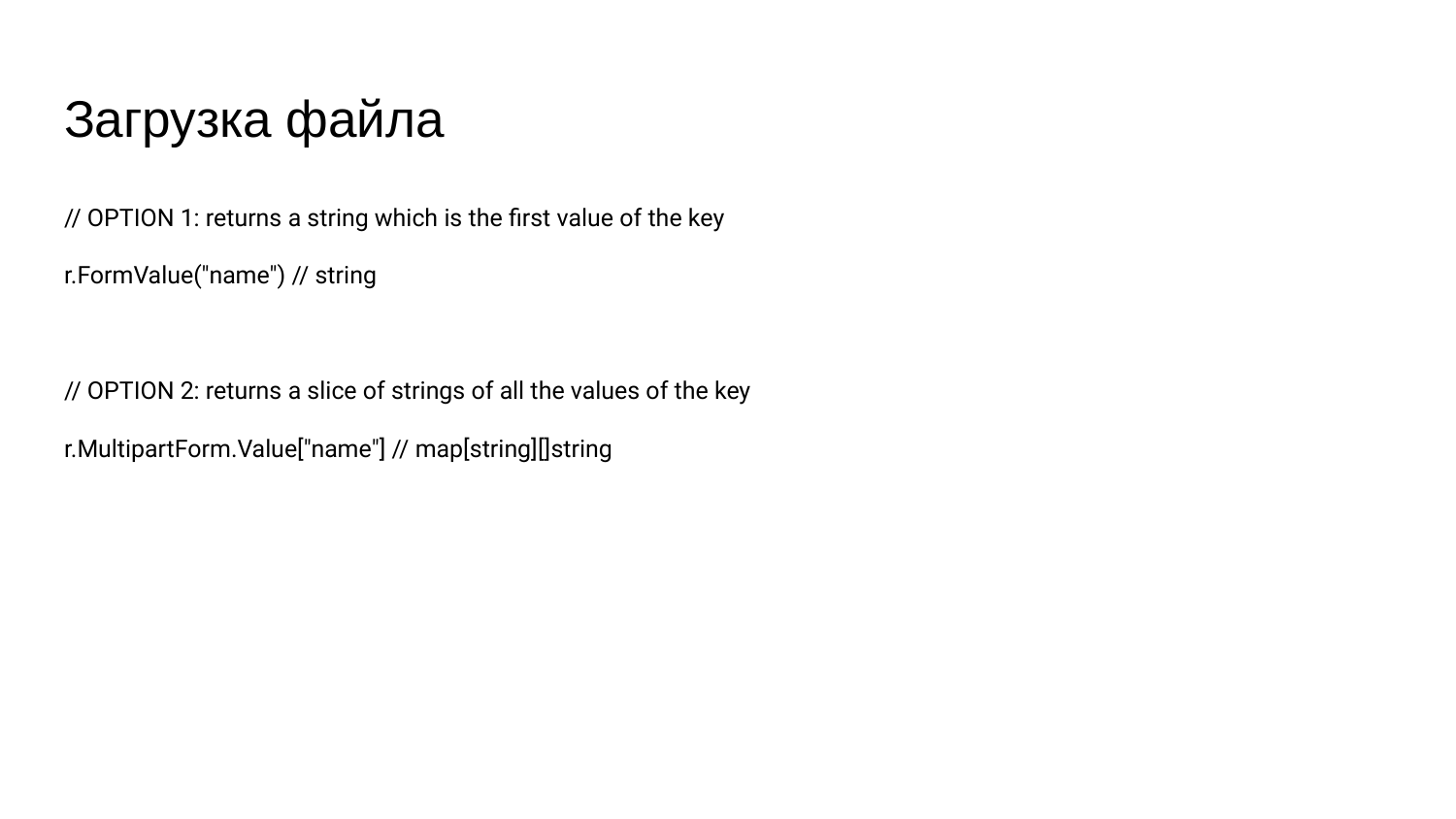

# Загрузка файла
// OPTION 1: returns a string which is the first value of the key
r.FormValue("name") // string

// OPTION 2: returns a slice of strings of all the values of the key
r.MultipartForm.Value["name"] // map[string][]string